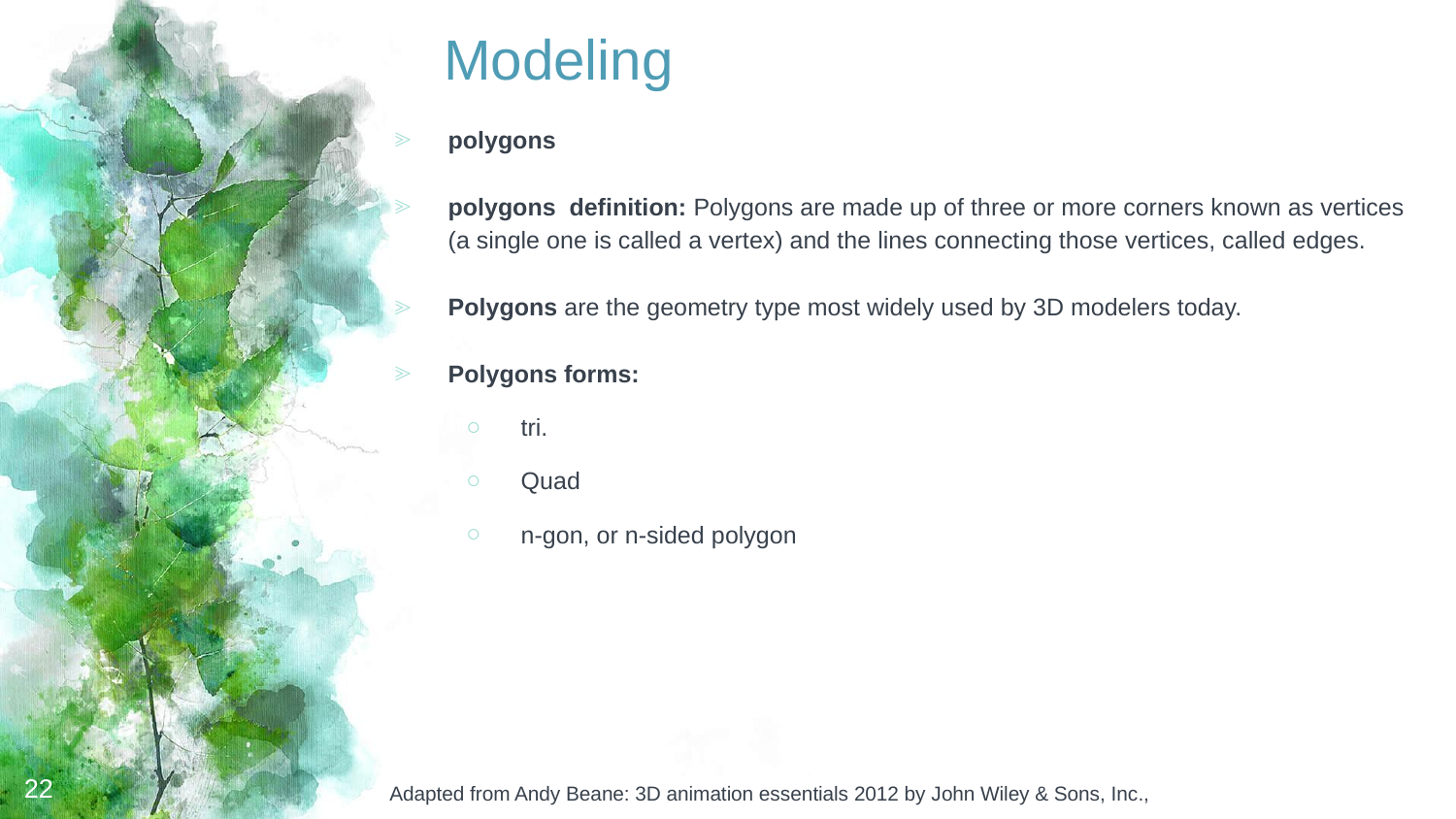

# Modeling
polygons

polygons  definition: Polygons are made up of three or more corners known as vertices (a single one is called a vertex) and the lines connecting those vertices, called edges.

Polygons are the geometry type most widely used by 3D modelers today.

Polygons forms:
tri.
Quad
n-gon, or n-sided polygon
22
Adapted from Andy Beane: 3D animation essentials 2012 by John Wiley & Sons, Inc.,